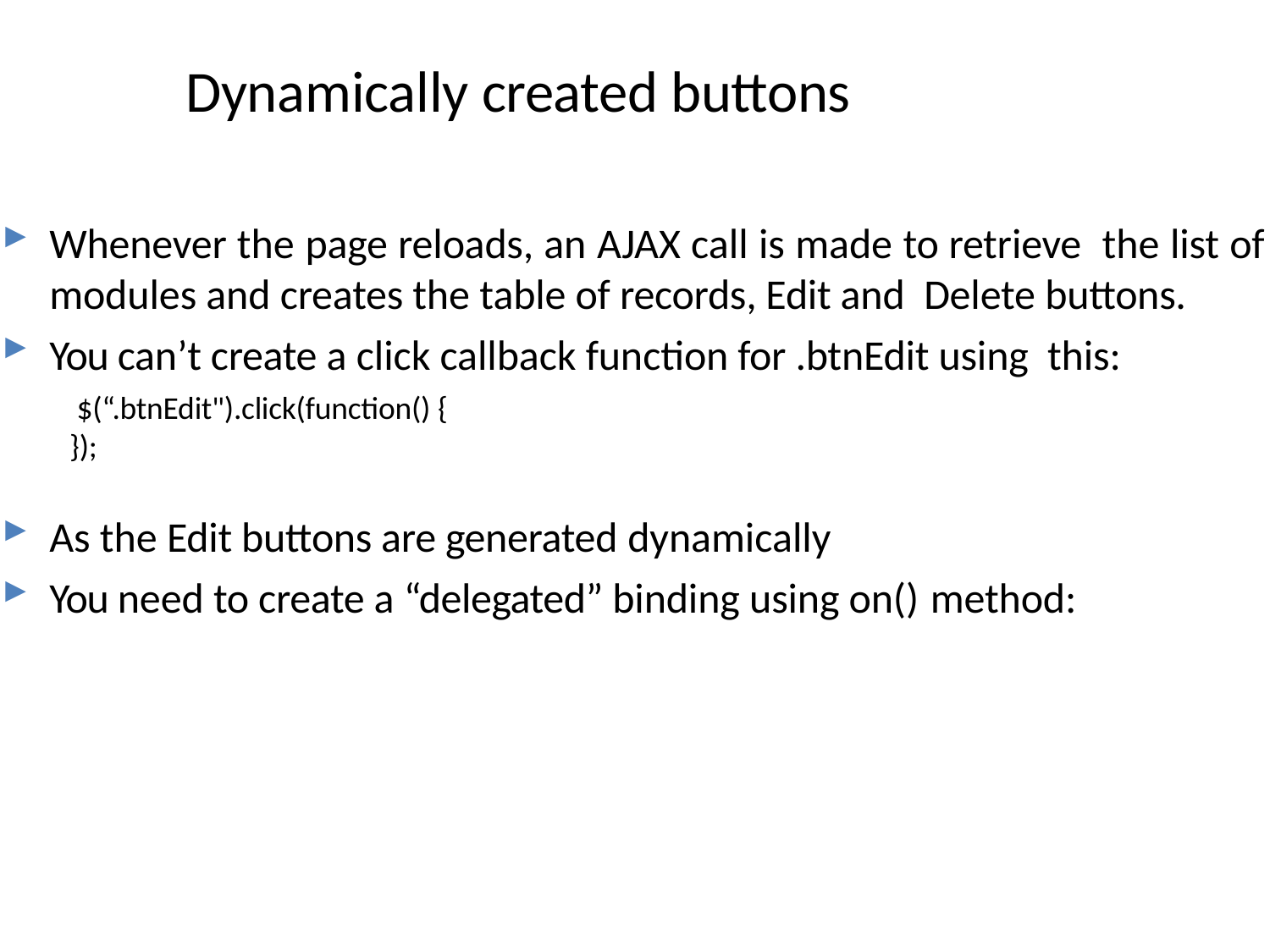

# Dynamically created buttons
Whenever the page reloads, an AJAX call is made to retrieve  the list of modules and creates the table of records, Edit and  Delete buttons.
You can’t create a click callback function for .btnEdit using  this:
$(“.btnEdit").click(function() {
});

As the Edit buttons are generated dynamically
You need to create a “delegated” binding using on() method: